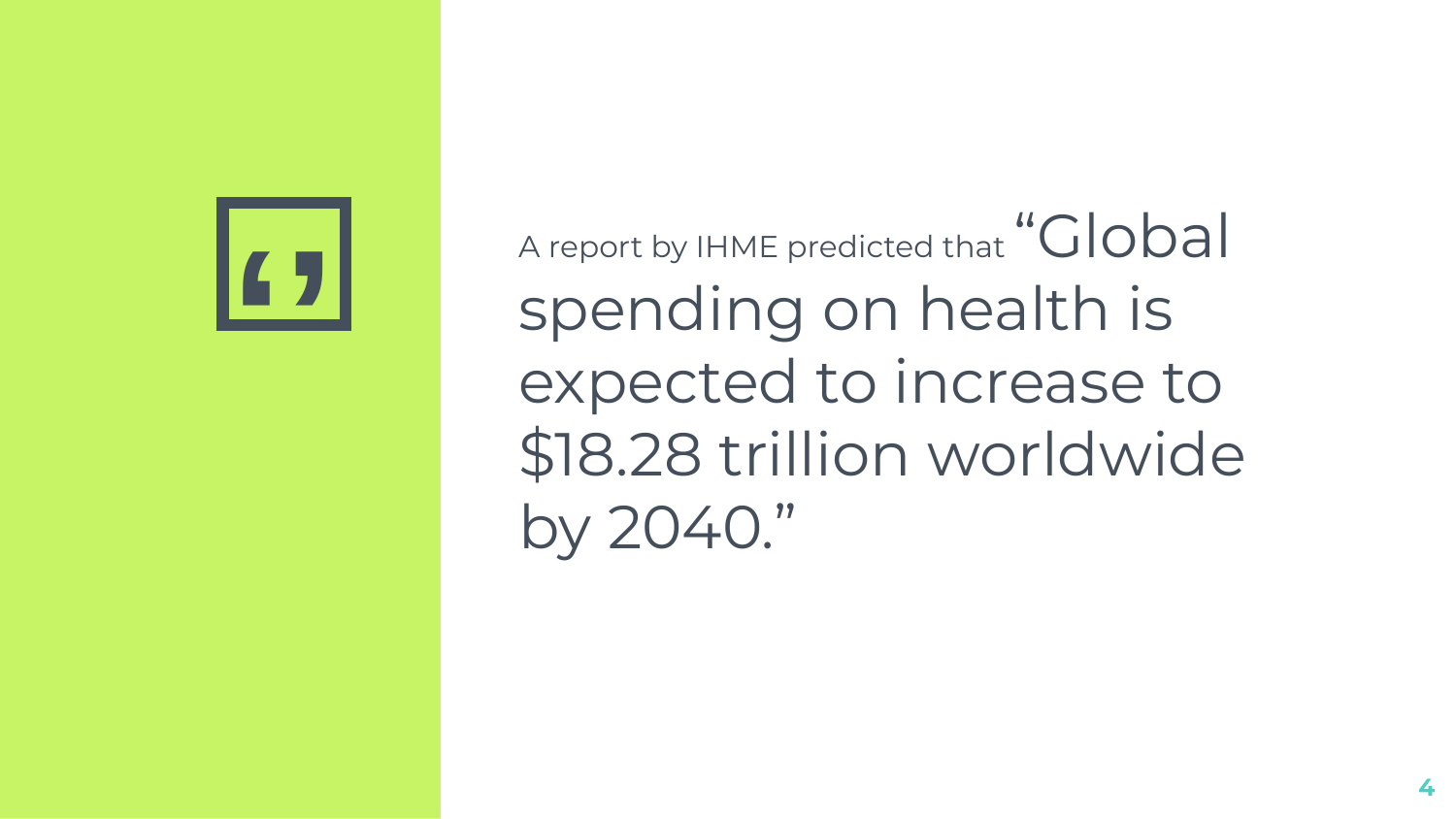

A report by IHME predicted that “Global spending on health is expected to increase to $18.28 trillion worldwide by 2040.”
4